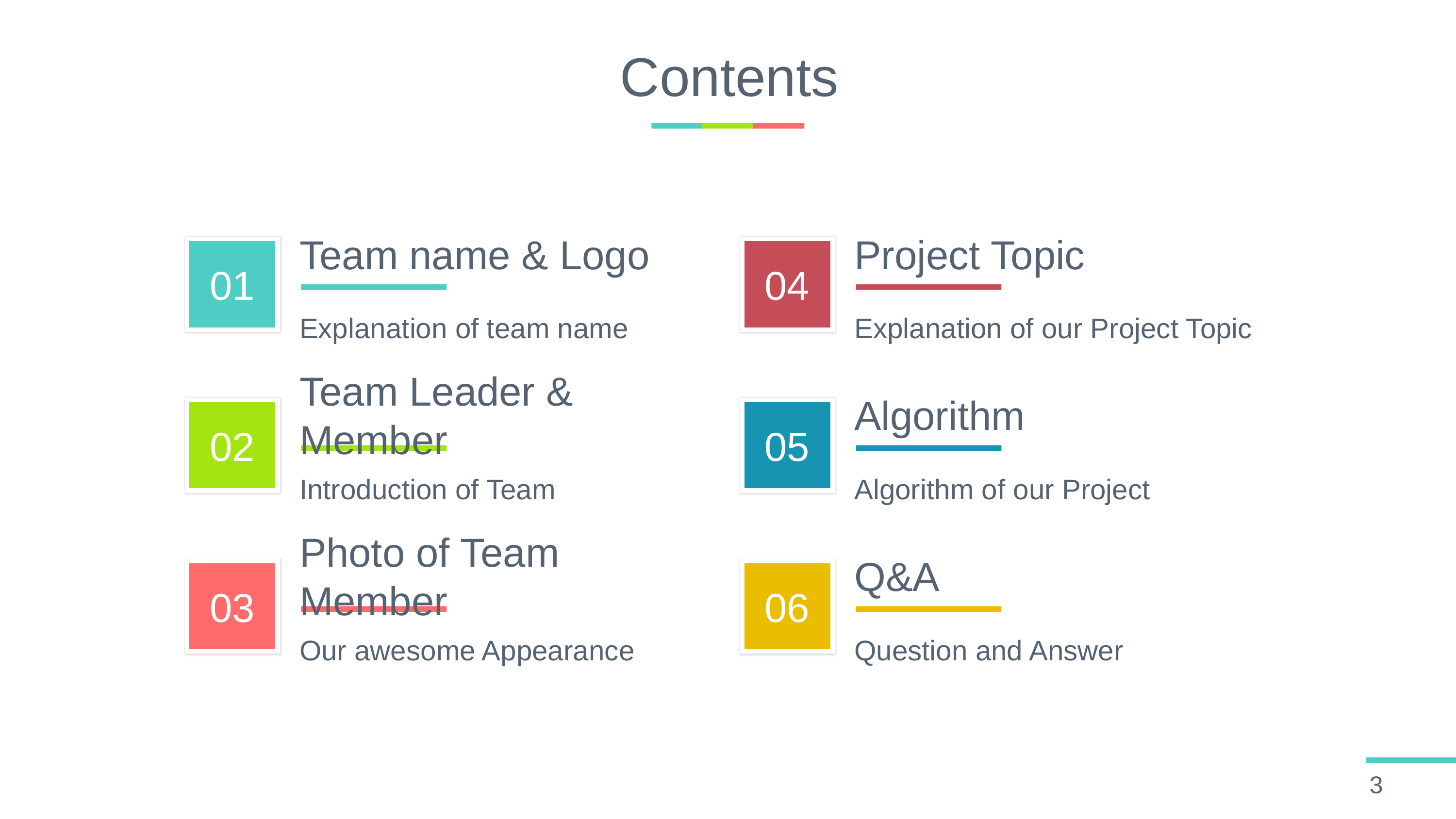

# Contents
Team name & Logo
Project Topic
Explanation of team name
Explanation of our Project Topic
Team Leader & Member
Algorithm
Introduction of Team
Algorithm of our Project
Photo of Team Member
Q&A
Our awesome Appearance
Question and Answer
3